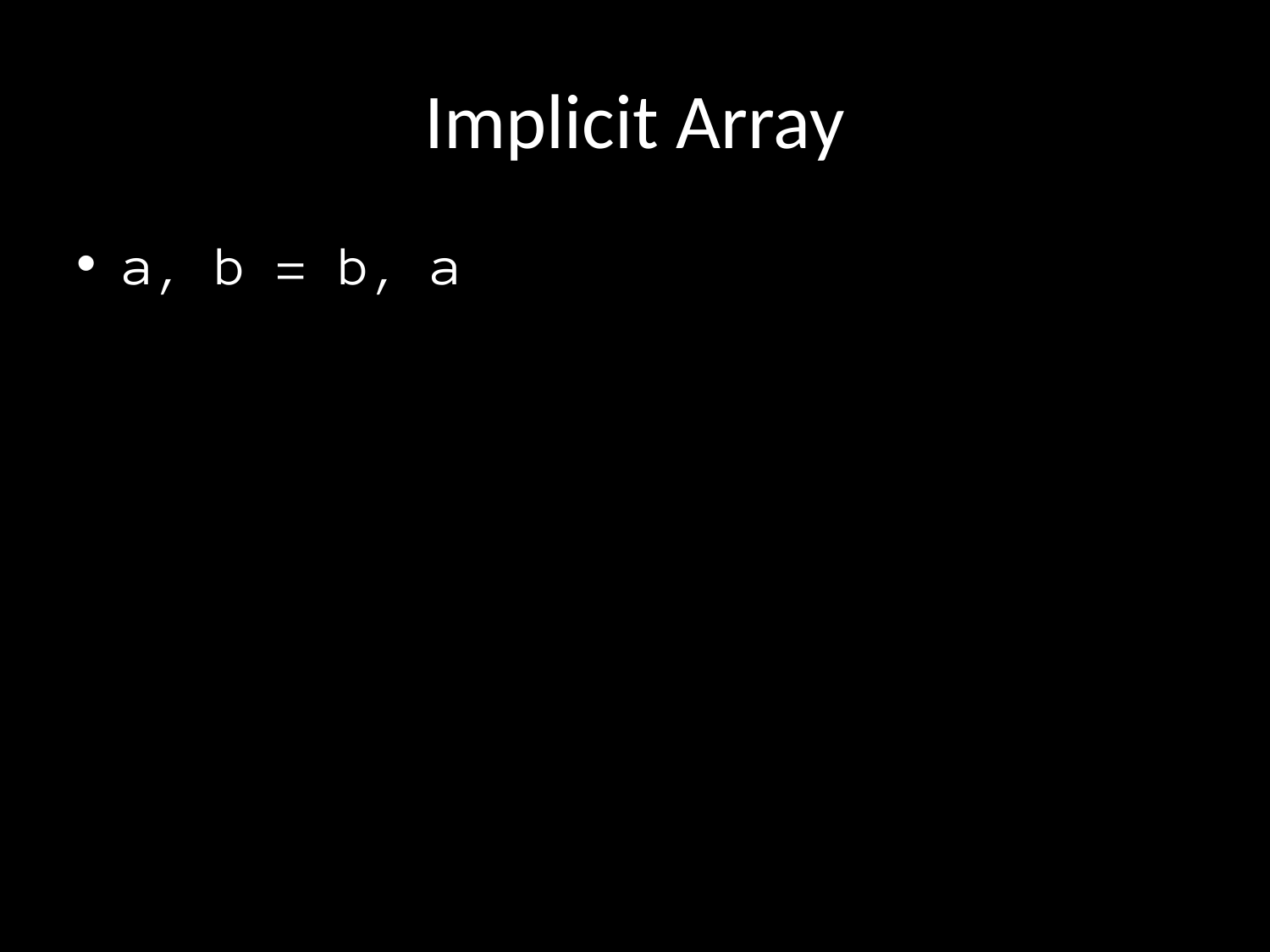

# Implicit Array
a, b = b, a